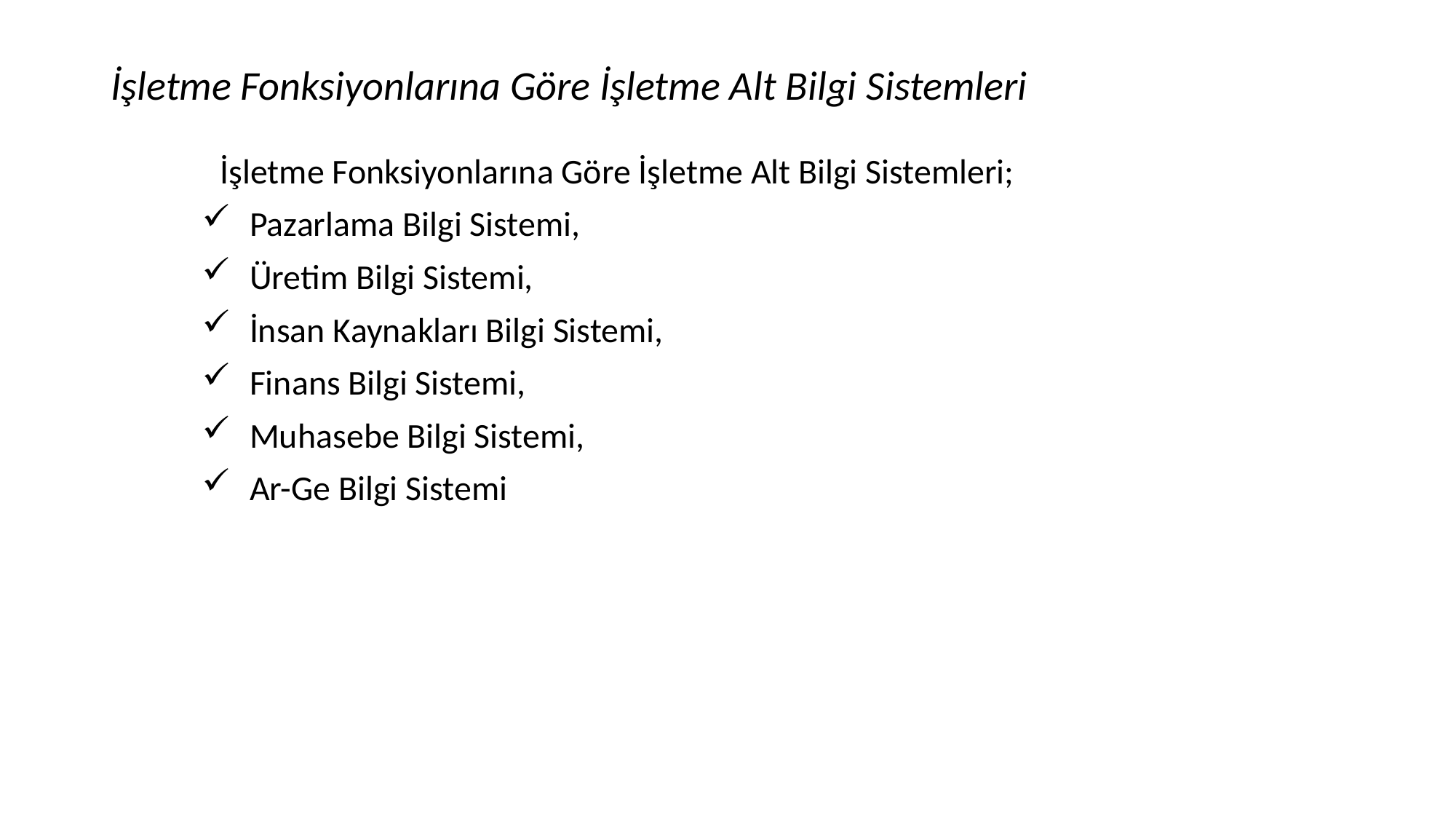

# İşletme Fonksiyonlarına Göre İşletme Alt Bilgi Sistemleri
	İşletme Fonksiyonlarına Göre İşletme Alt Bilgi Sistemleri;
Pazarlama Bilgi Sistemi,
Üretim Bilgi Sistemi,
İnsan Kaynakları Bilgi Sistemi,
Finans Bilgi Sistemi,
Muhasebe Bilgi Sistemi,
Ar-Ge Bilgi Sistemi